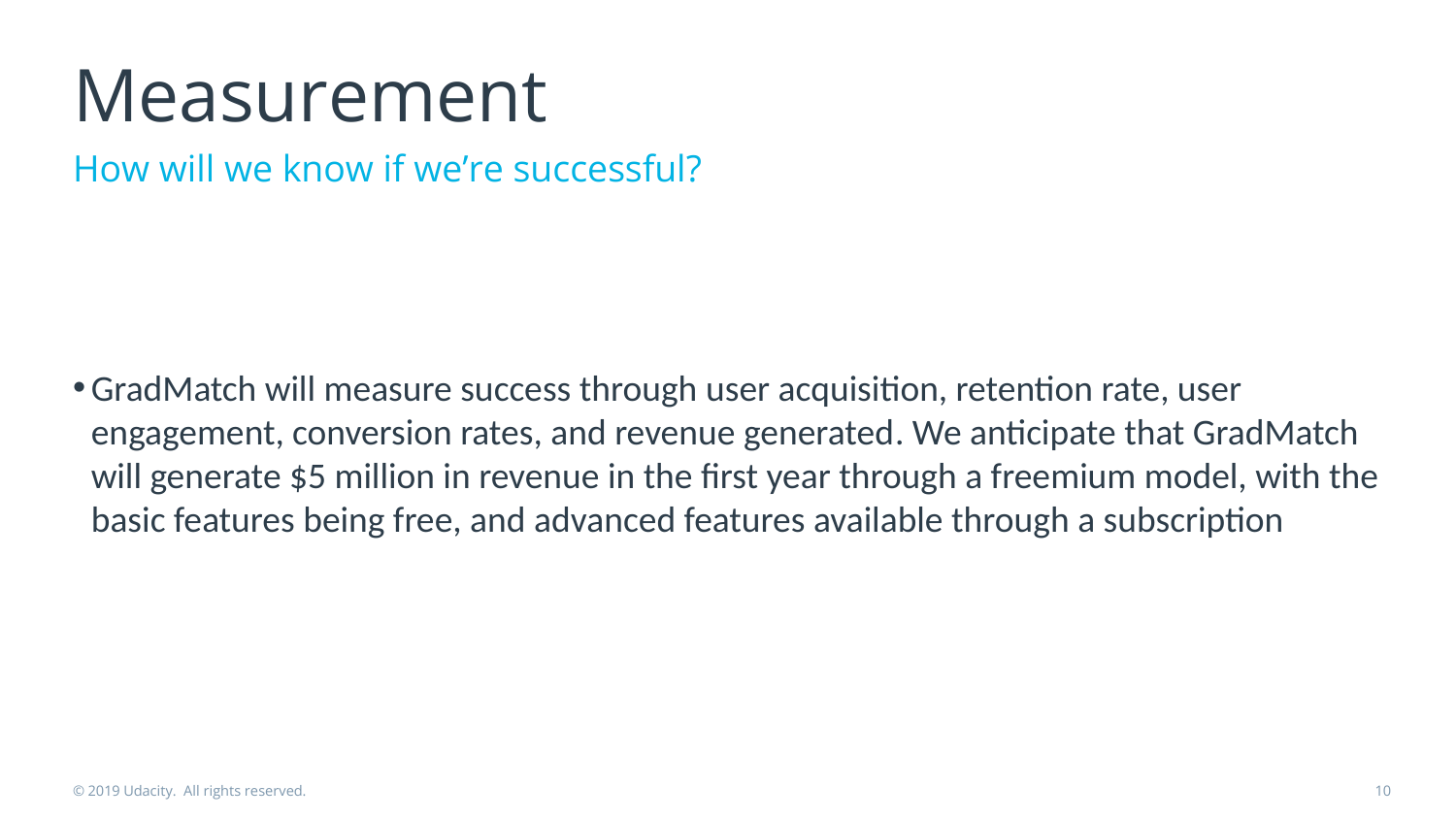

# Measurement
How will we know if we’re successful?
GradMatch will measure success through user acquisition, retention rate, user engagement, conversion rates, and revenue generated. We anticipate that GradMatch will generate $5 million in revenue in the first year through a freemium model, with the basic features being free, and advanced features available through a subscription
© 2019 Udacity.  All rights reserved.
10